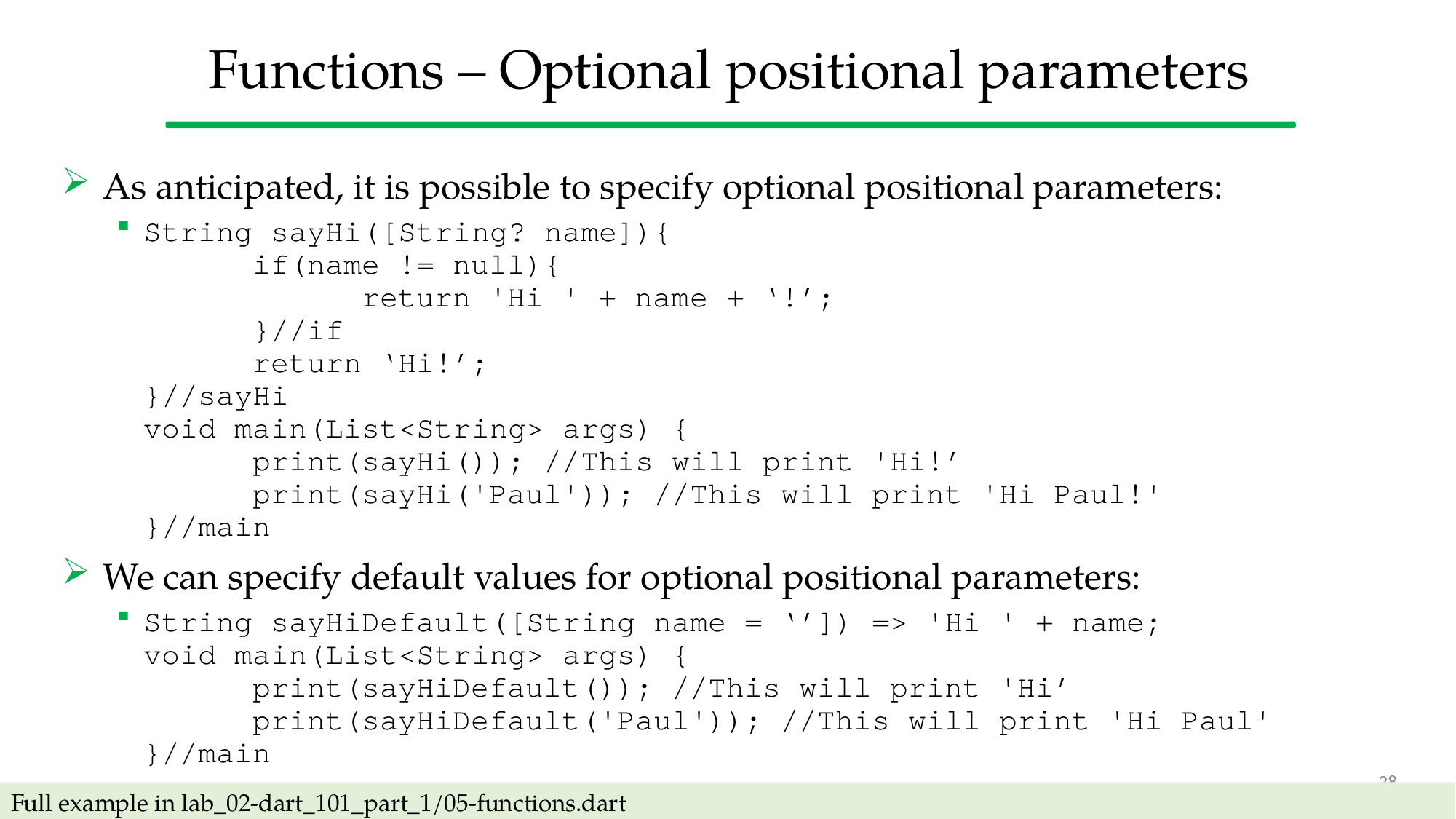

# Functions – Optional positional parameters
As anticipated, it is possible to specify optional positional parameters:
String sayHi([String? name]){
	if(name != null){
		return 'Hi ' + name + ‘!’;
	}//if
	return ‘Hi!’;
}//sayHi
void main(List<String> args) {
	print(sayHi()); //This will print 'Hi!’
	print(sayHi('Paul')); //This will print 'Hi Paul!'
}//main
We can specify default values for optional positional parameters:
String sayHiDefault([String name = ‘’]) => 'Hi ' + name;
void main(List<String> args) {
	print(sayHiDefault()); //This will print 'Hi’
	print(sayHiDefault('Paul')); //This will print 'Hi Paul'
}//main

28
Full example in lab_02-dart_101_part_1/05-functions.dart